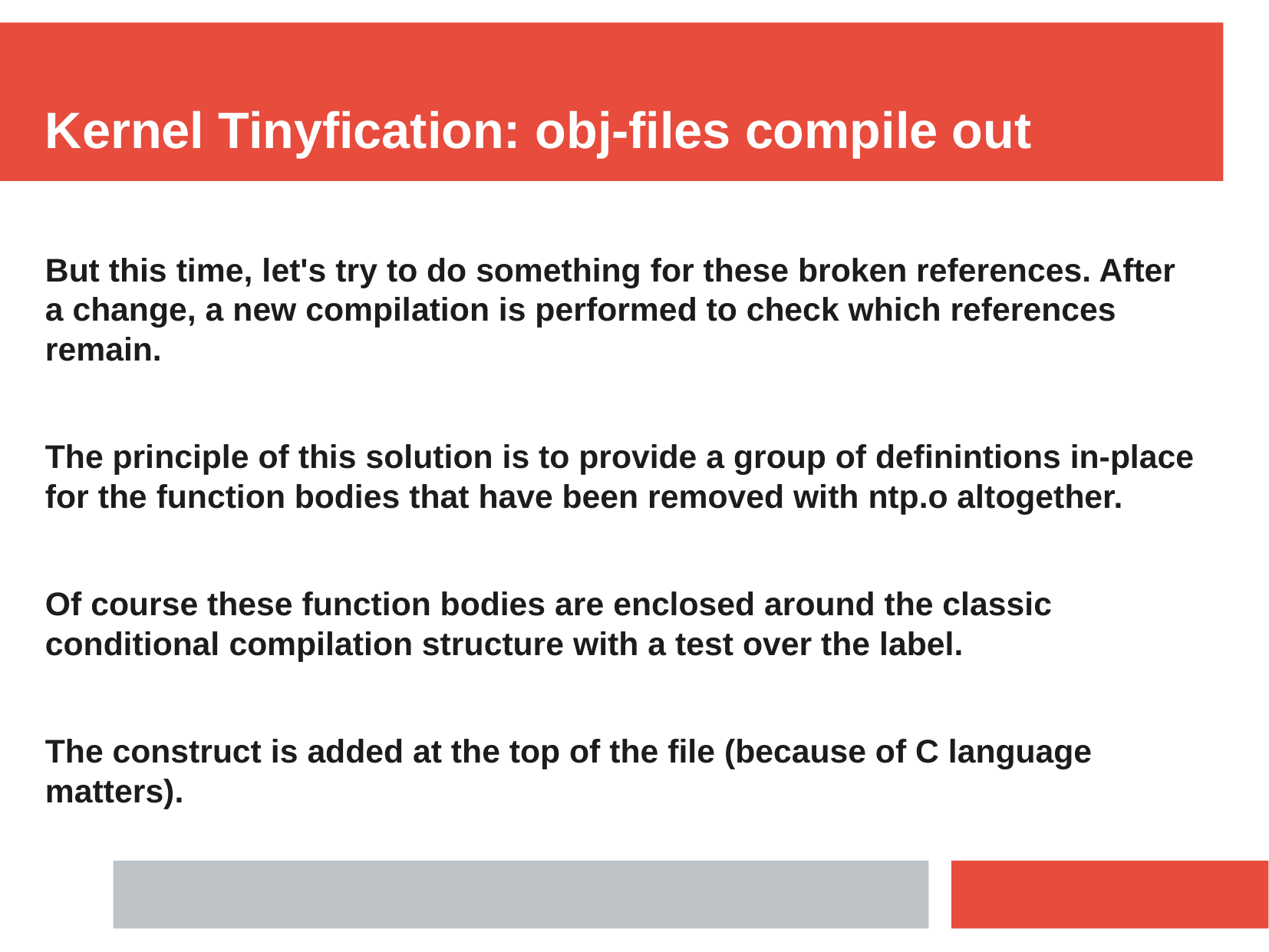

Kernel Tinyfication: obj-files compile out
But this time, let's try to do something for these broken references. After a change, a new compilation is performed to check which references remain.

The principle of this solution is to provide a group of definintions in-place for the function bodies that have been removed with ntp.o altogether.

Of course these function bodies are enclosed around the classic conditional compilation structure with a test over the label.

The construct is added at the top of the file (because of C language matters).